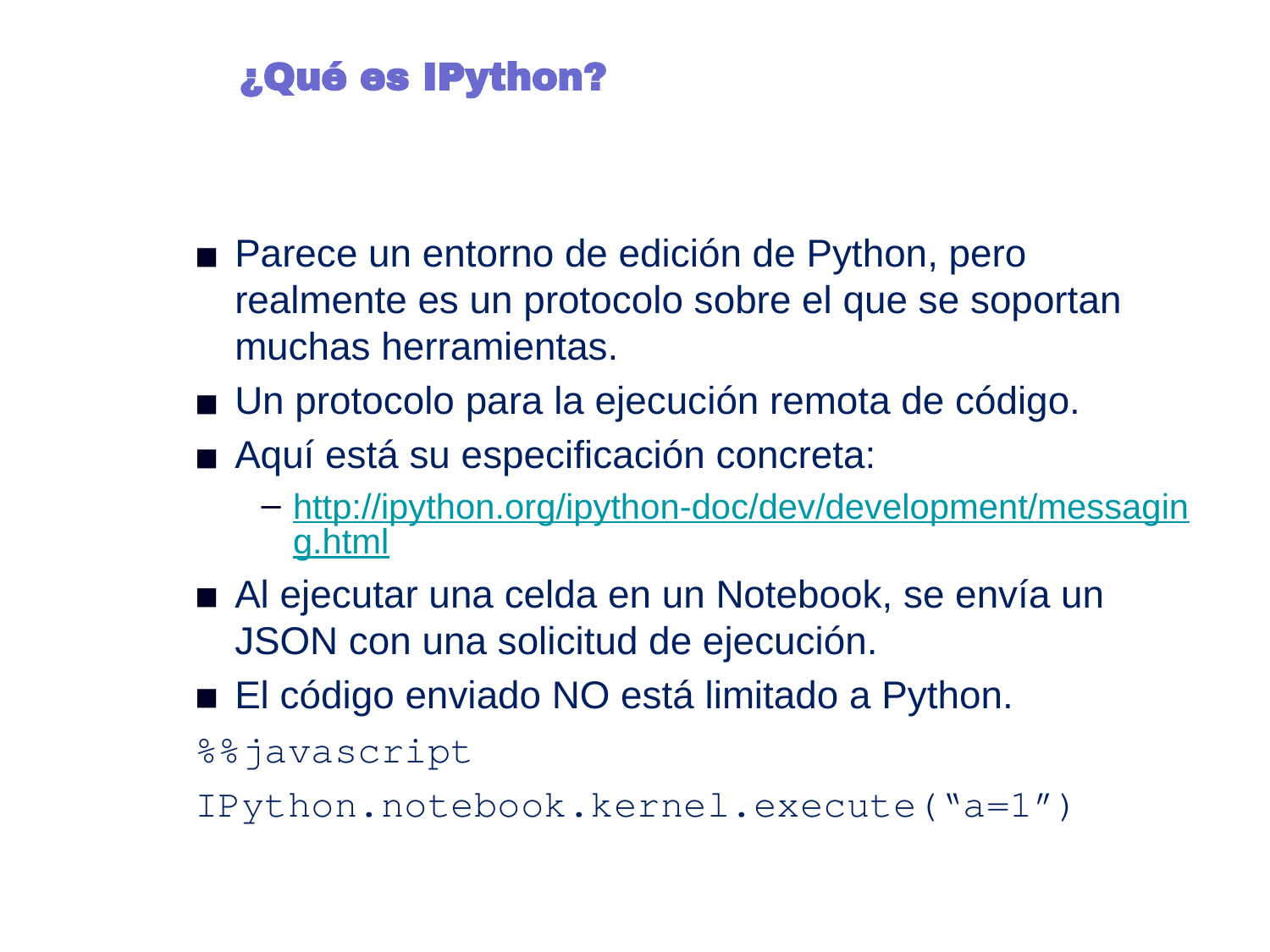

# ¿Qué es IPython?
Parece un entorno de edición de Python, pero realmente es un protocolo sobre el que se soportan muchas herramientas.
Un protocolo para la ejecución remota de código.
Aquí está su especificación concreta:
http://ipython.org/ipython-doc/dev/development/messaging.html
Al ejecutar una celda en un Notebook, se envía un JSON con una solicitud de ejecución.
El código enviado NO está limitado a Python.
%%javascript
IPython.notebook.kernel.execute(“a=1”)